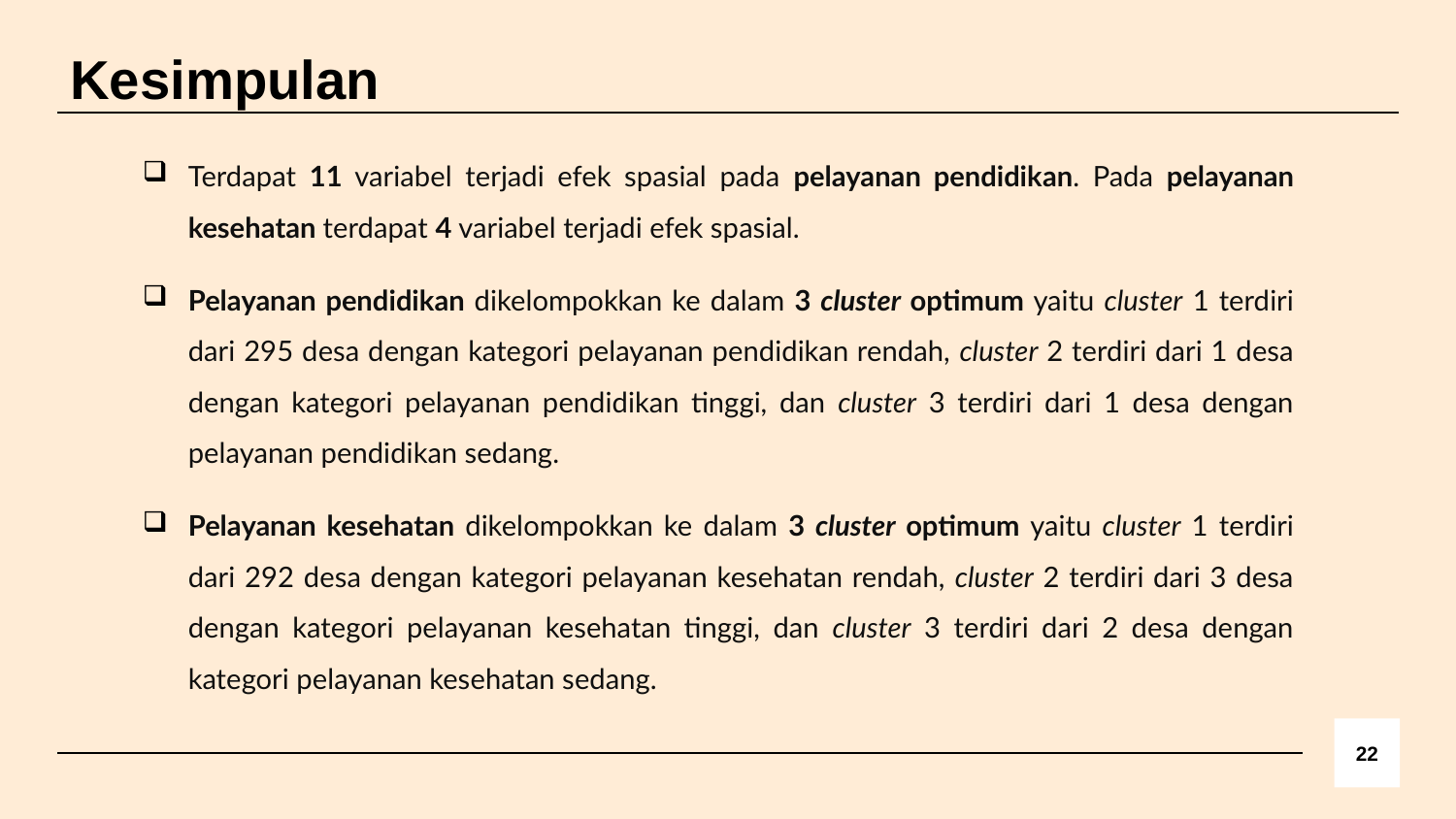

Kesimpulan
Terdapat 11 variabel terjadi efek spasial pada pelayanan pendidikan. Pada pelayanan kesehatan terdapat 4 variabel terjadi efek spasial.

Pelayanan pendidikan dikelompokkan ke dalam 3 cluster optimum yaitu cluster 1 terdiri dari 295 desa dengan kategori pelayanan pendidikan rendah, cluster 2 terdiri dari 1 desa dengan kategori pelayanan pendidikan tinggi, dan cluster 3 terdiri dari 1 desa dengan pelayanan pendidikan sedang.

Pelayanan kesehatan dikelompokkan ke dalam 3 cluster optimum yaitu cluster 1 terdiri dari 292 desa dengan kategori pelayanan kesehatan rendah, cluster 2 terdiri dari 3 desa dengan kategori pelayanan kesehatan tinggi, dan cluster 3 terdiri dari 2 desa dengan kategori pelayanan kesehatan sedang.
22